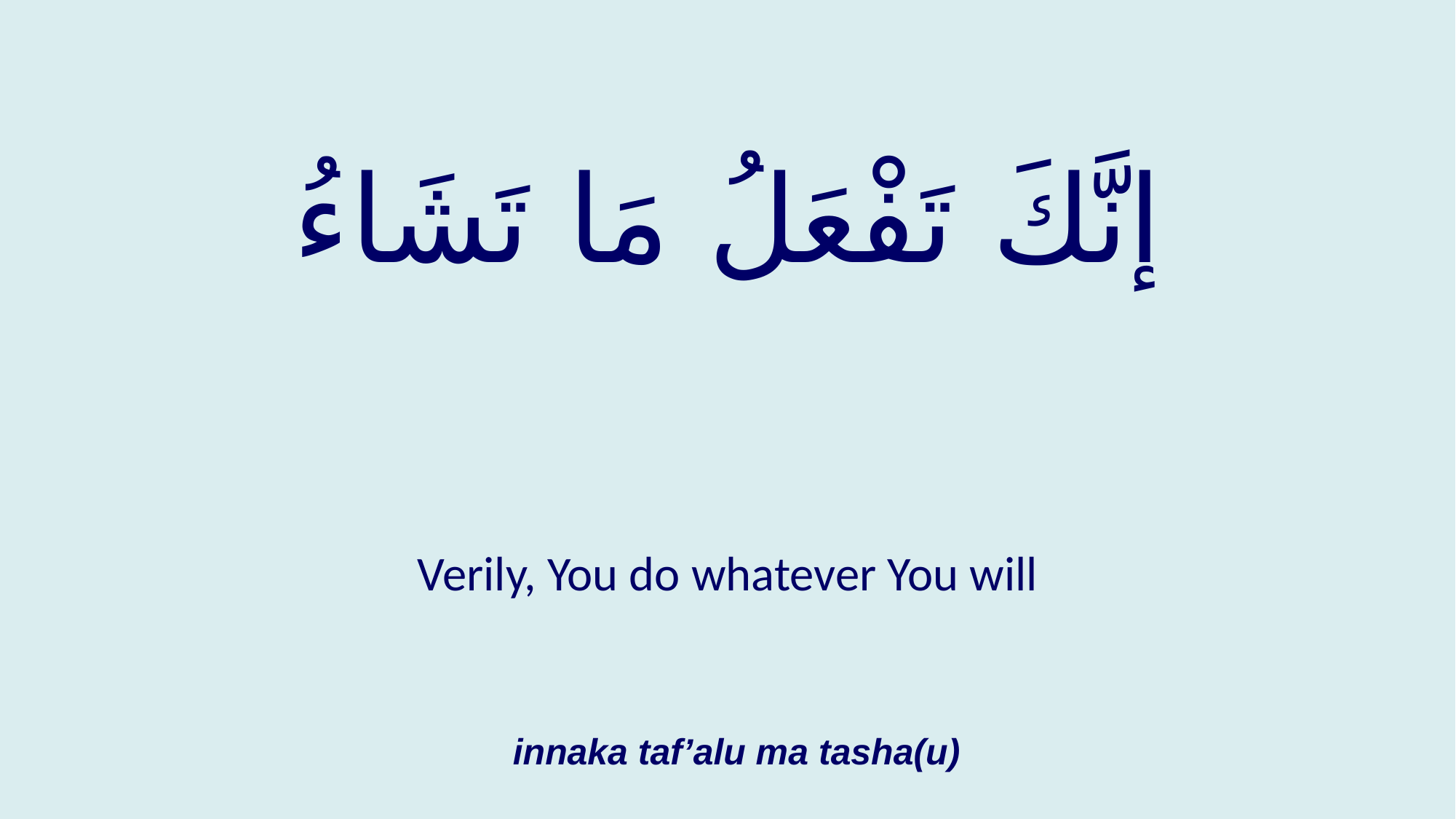

# إنَّكَ تَفْعَلُ مَا تَشَاءُ
Verily, You do whatever You will
innaka taf’alu ma tasha(u)